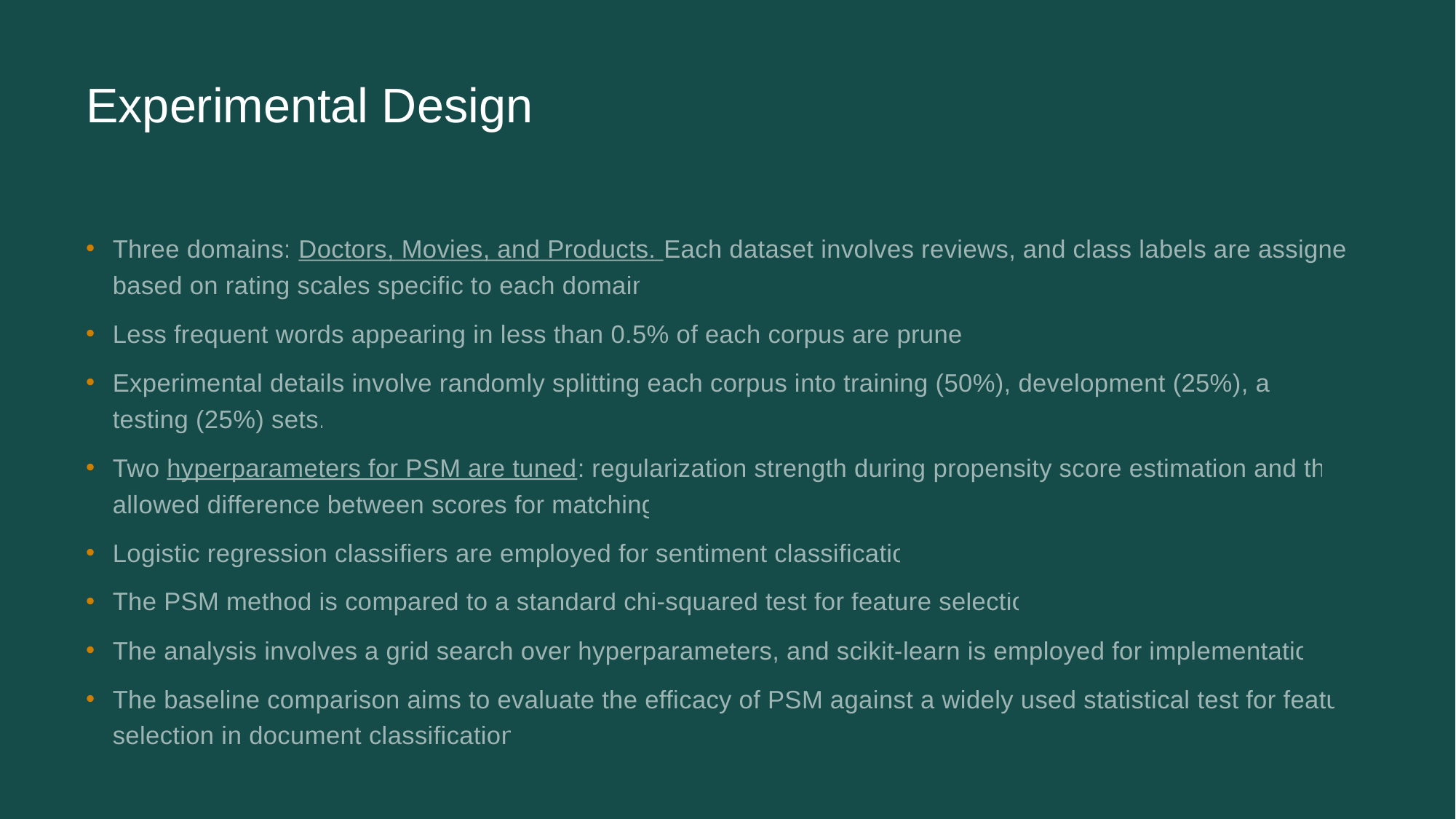

# Experimental Design
Three domains: Doctors, Movies, and Products. Each dataset involves reviews, and class labels are assigned based on rating scales specific to each domain.
Less frequent words appearing in less than 0.5% of each corpus are pruned.
Experimental details involve randomly splitting each corpus into training (50%), development (25%), and testing (25%) sets.
Two hyperparameters for PSM are tuned: regularization strength during propensity score estimation and the allowed difference between scores for matching.
Logistic regression classifiers are employed for sentiment classification
The PSM method is compared to a standard chi-squared test for feature selection
The analysis involves a grid search over hyperparameters, and scikit-learn is employed for implementation.
The baseline comparison aims to evaluate the efficacy of PSM against a widely used statistical test for feature selection in document classification.